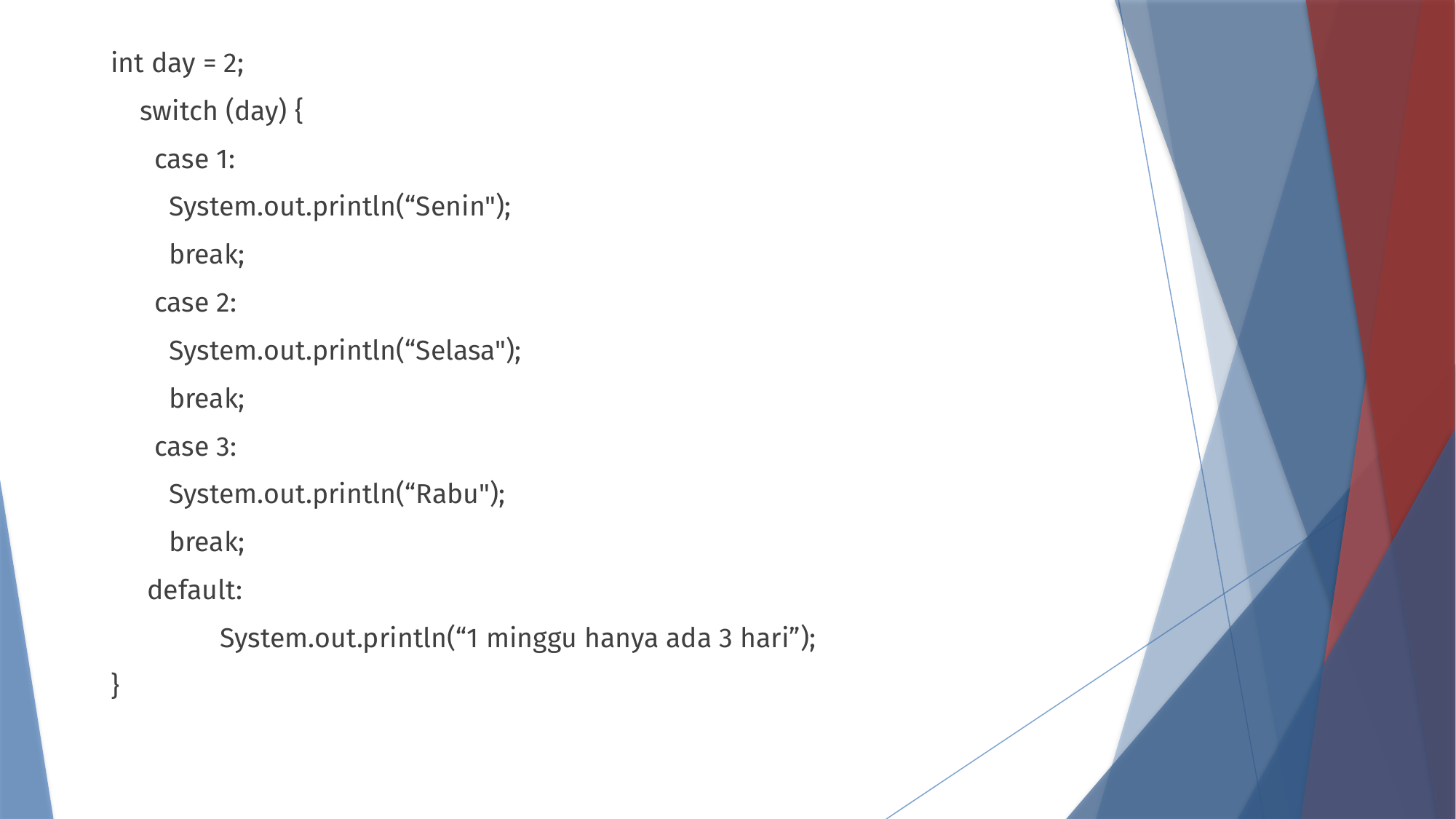

int day = 2;
    switch (day) {
      case 1:
        System.out.println(“Senin");
        break;
      case 2:
        System.out.println(“Selasa");
        break;
      case 3:
        System.out.println(“Rabu");
        break;
     default:
	System.out.println(“1 minggu hanya ada 3 hari”);
}